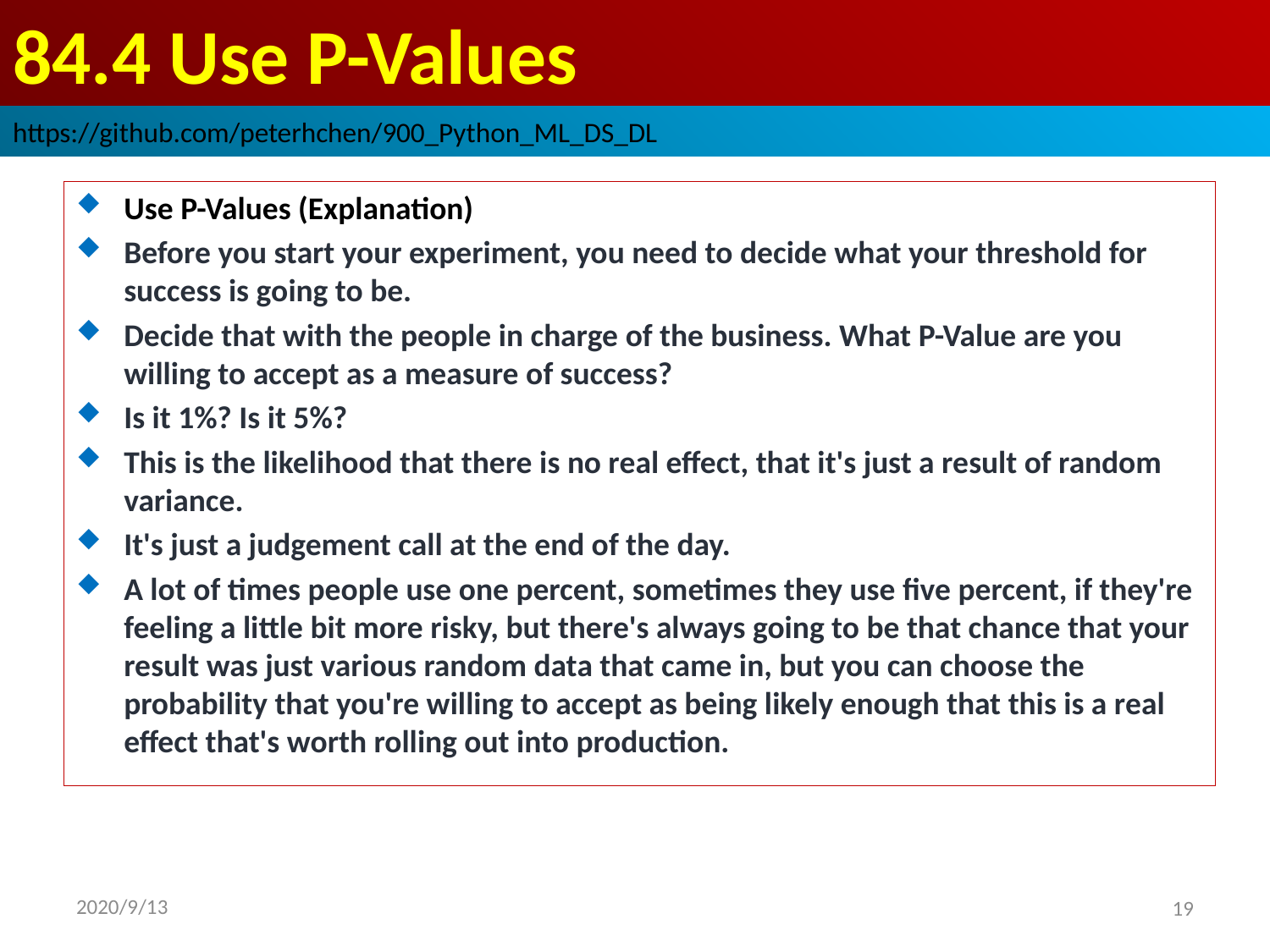

# 84.4 Use P-Values
https://github.com/peterhchen/900_Python_ML_DS_DL
Use P-Values (Explanation)
Before you start your experiment, you need to decide what your threshold for success is going to be.
Decide that with the people in charge of the business. What P-Value are you willing to accept as a measure of success?
Is it 1%? Is it 5%?
This is the likelihood that there is no real effect, that it's just a result of random variance.
It's just a judgement call at the end of the day.
A lot of times people use one percent, sometimes they use five percent, if they're feeling a little bit more risky, but there's always going to be that chance that your result was just various random data that came in, but you can choose the probability that you're willing to accept as being likely enough that this is a real effect that's worth rolling out into production.
2020/9/13
19